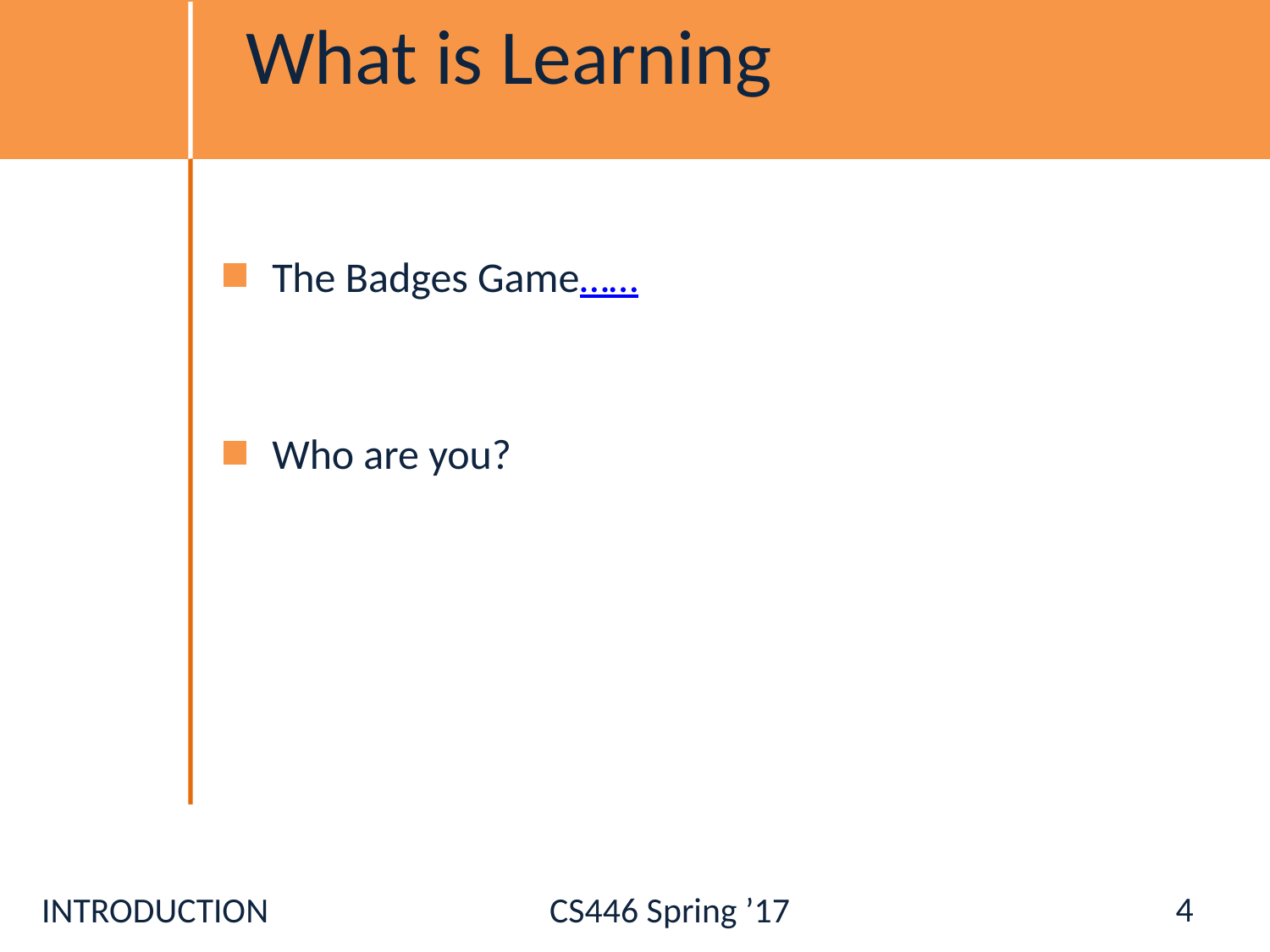

# What is Learning
The Badges Game……

Who are you?

4